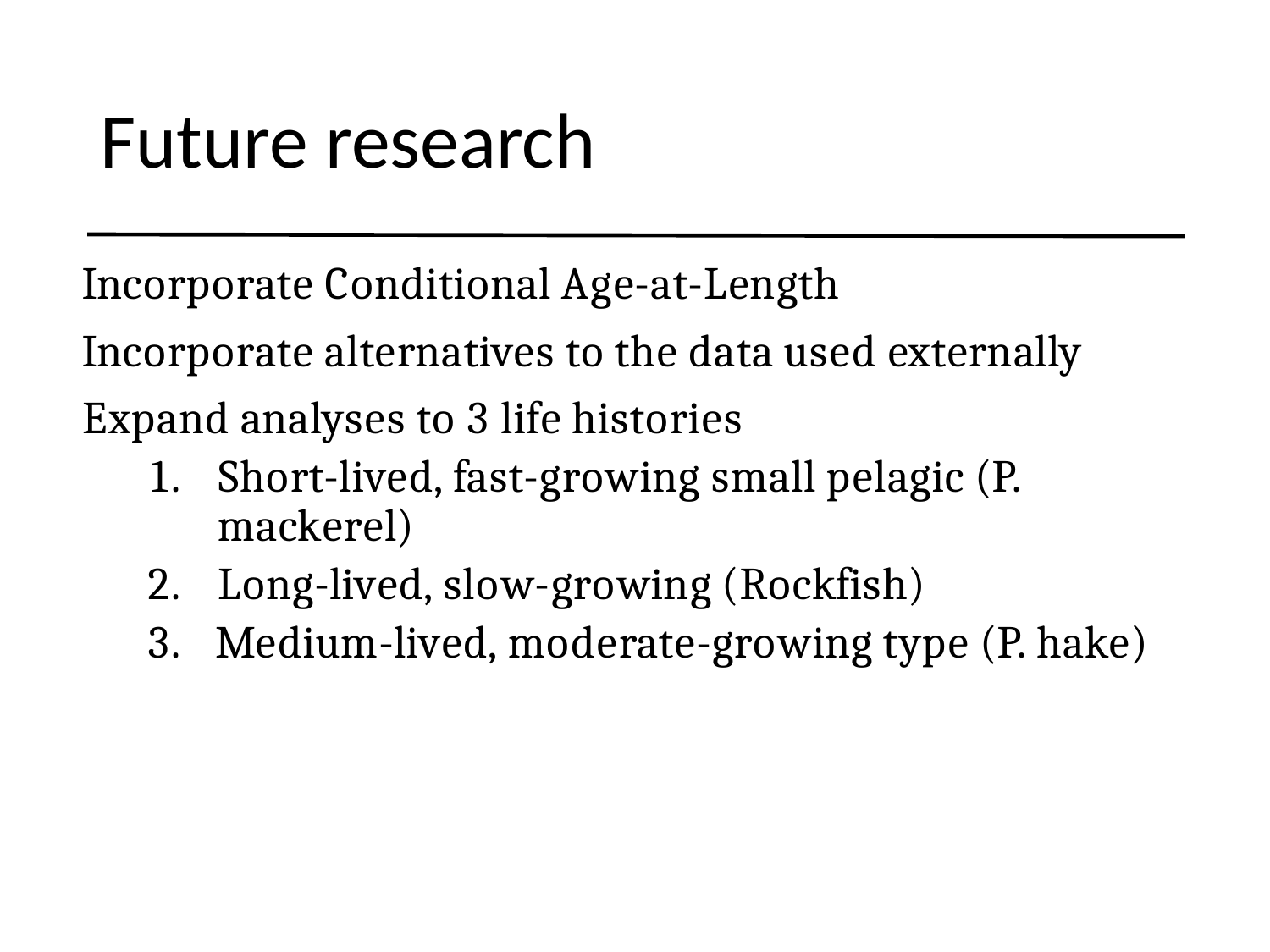

# Future research
Incorporate Conditional Age-at-Length
Incorporate alternatives to the data used externally
Expand analyses to 3 life histories
Short-lived, fast-growing small pelagic (P. mackerel)
Long-lived, slow-growing (Rockfish)
Medium-lived, moderate-growing type (P. hake)